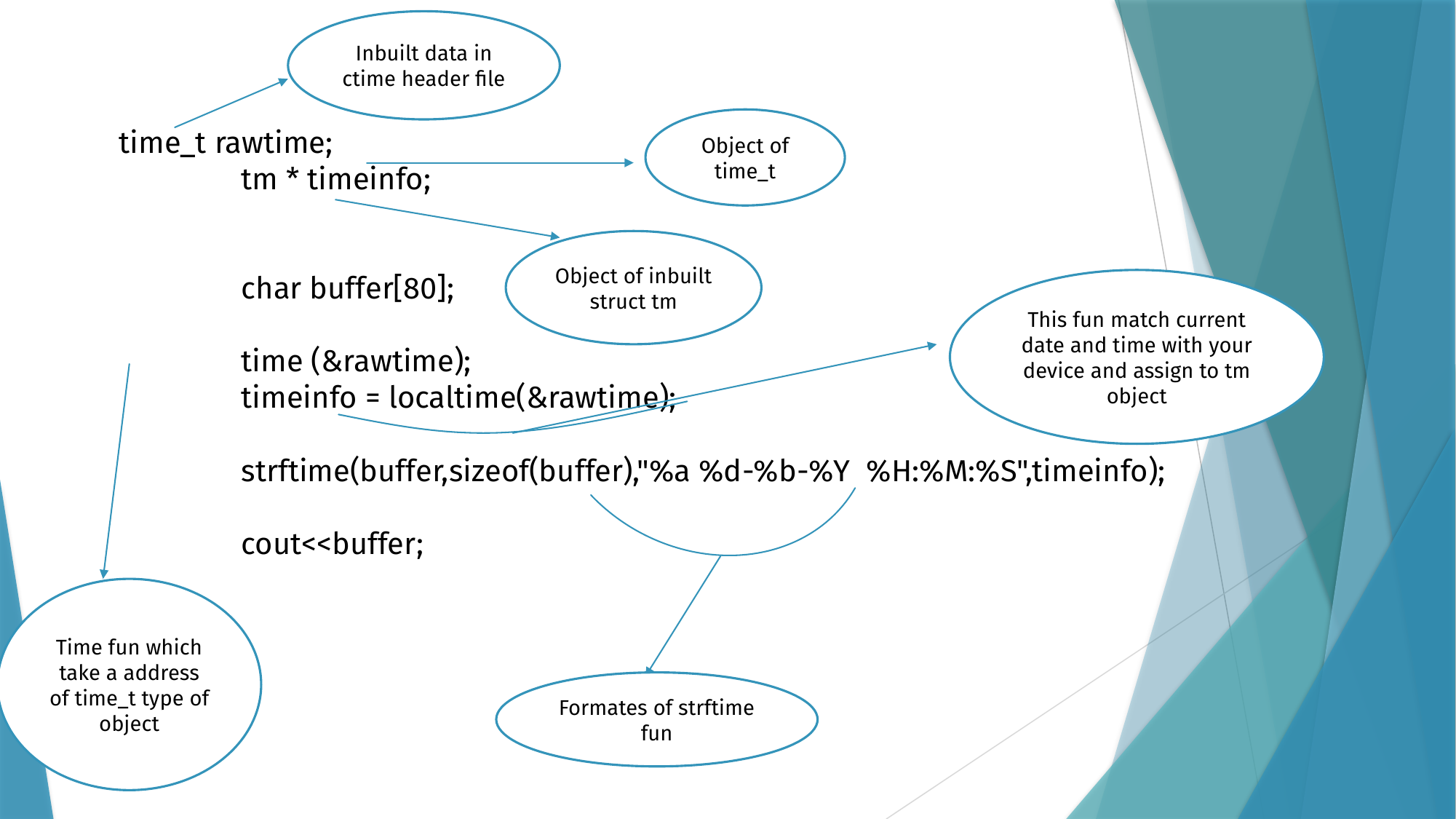

# time_t rawtime; tm * timeinfo; char buffer[80]; time (&rawtime); timeinfo = localtime(&rawtime); strftime(buffer,sizeof(buffer),"%a %d-%b-%Y  %H:%M:%S",timeinfo); cout<<buffer;
Inbuilt data in ctime header file
Object of time_t
Object of inbuilt struct tm

This fun match current date and time with your device and assign to tm object

Time fun which take a address of time_t type of object
Formates of strftime fun